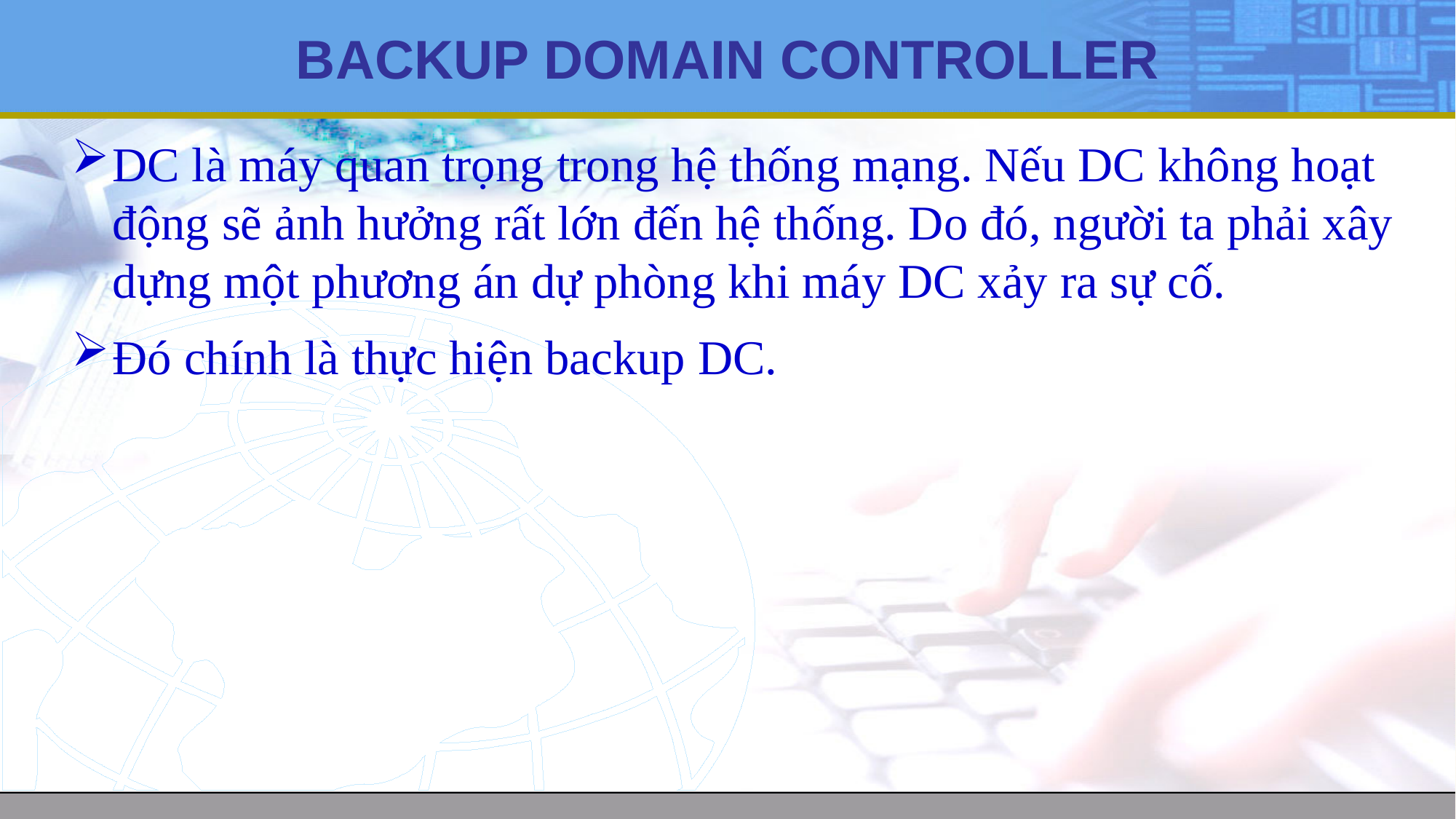

# BACKUP DOMAIN CONTROLLER
DC là máy quan trọng trong hệ thống mạng. Nếu DC không hoạt động sẽ ảnh hưởng rất lớn đến hệ thống. Do đó, người ta phải xây dựng một phương án dự phòng khi máy DC xảy ra sự cố.
Đó chính là thực hiện backup DC.